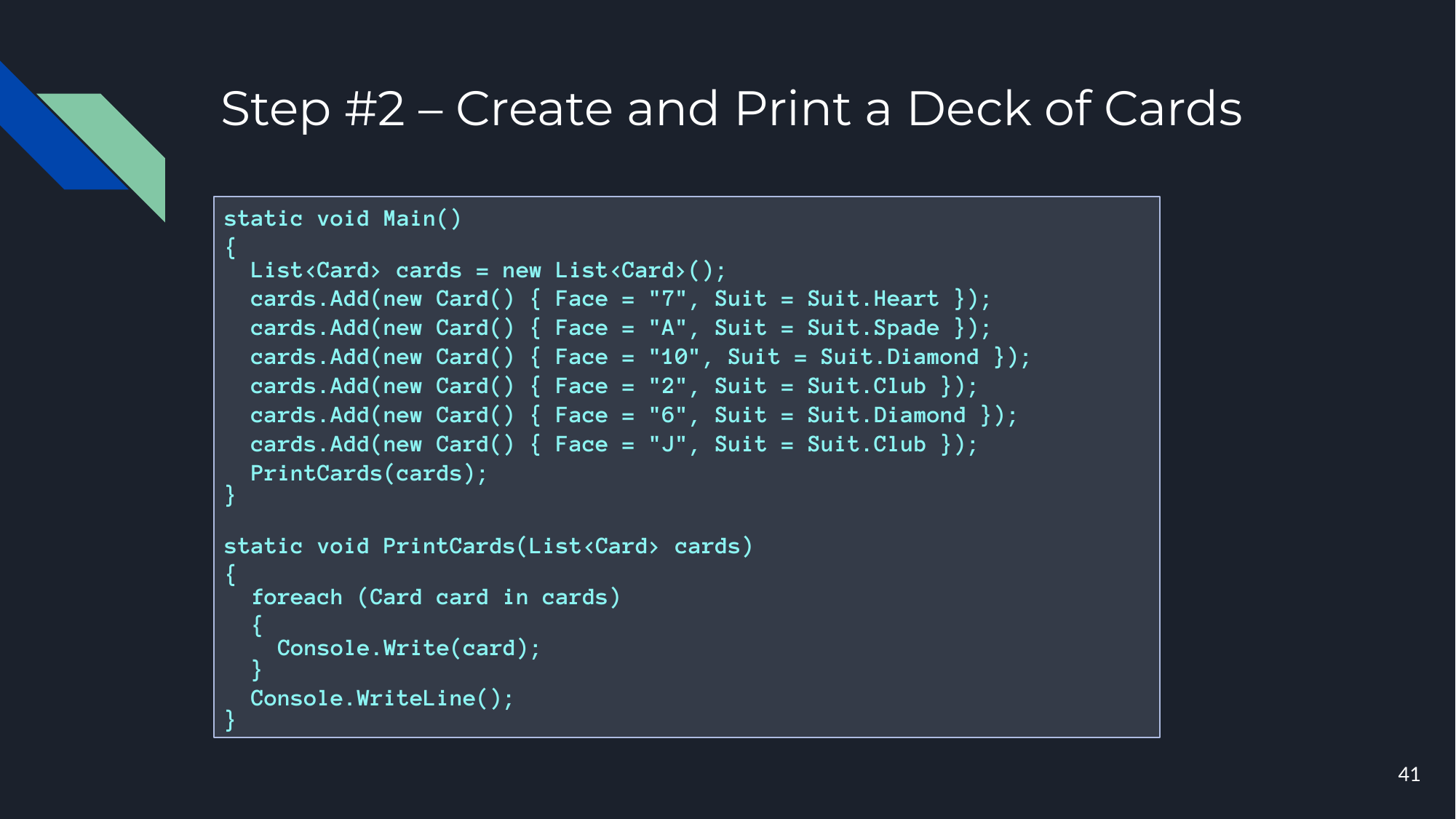

# Step #2 – Create and Print a Deck of Cards
static void Main()
{
  List<Card> cards = new List<Card>();
  cards.Add(new Card() { Face = "7", Suit = Suit.Heart });
  cards.Add(new Card() { Face = "A", Suit = Suit.Spade });
  cards.Add(new Card() { Face = "10", Suit = Suit.Diamond });
  cards.Add(new Card() { Face = "2", Suit = Suit.Club });
  cards.Add(new Card() { Face = "6", Suit = Suit.Diamond });
  cards.Add(new Card() { Face = "J", Suit = Suit.Club });
  PrintCards(cards);
}

static void PrintCards(List<Card> cards)
{
  foreach (Card card in cards)
  {
    Console.Write(card);
  }
  Console.WriteLine();
}
41